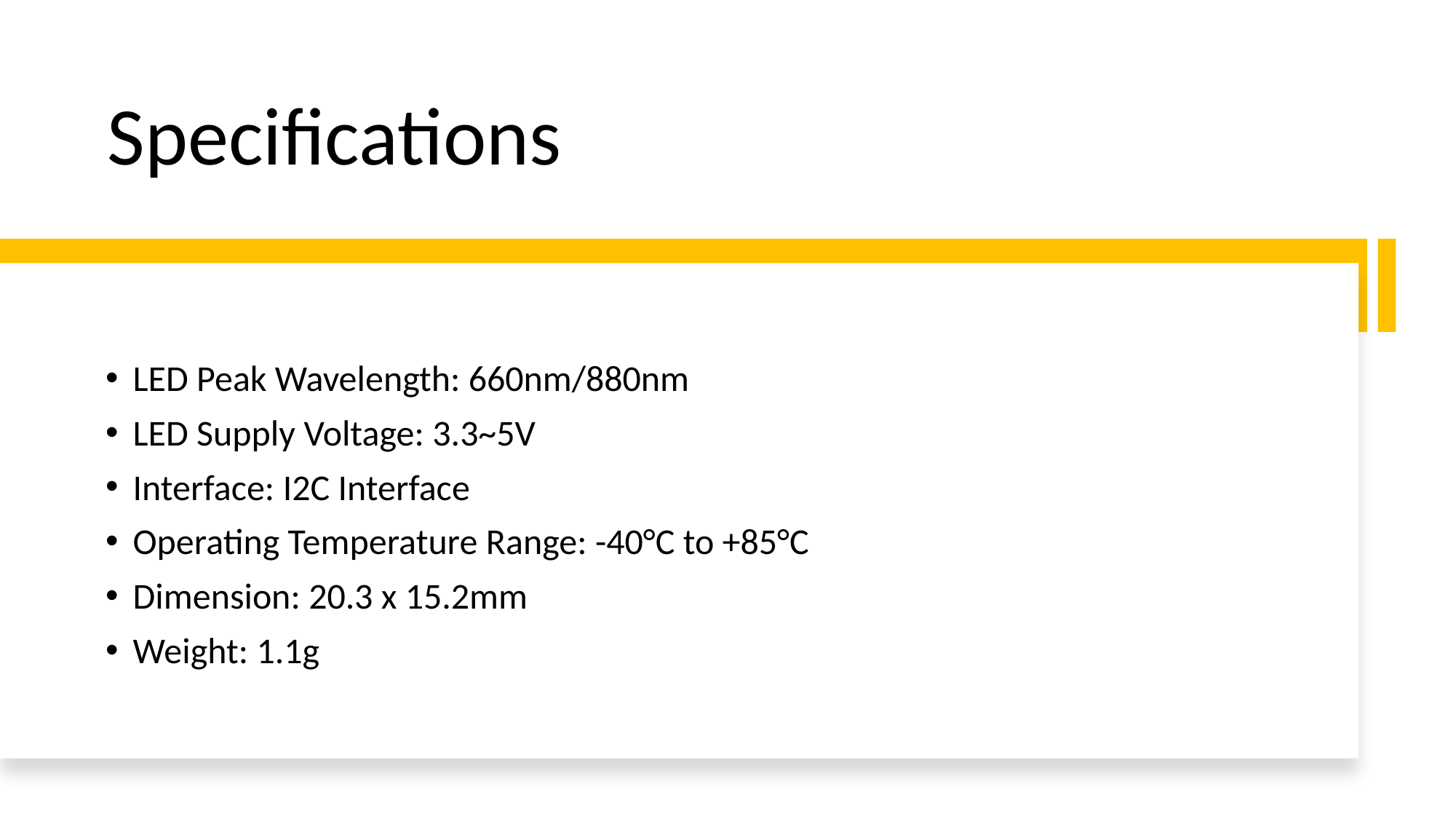

# Specifications

LED Peak Wavelength: 660nm/880nm
LED Supply Voltage: 3.3~5V
Interface: I2C Interface
Operating Temperature Range: -40°C to +85°C
Dimension: 20.3 x 15.2mm
Weight: 1.1g